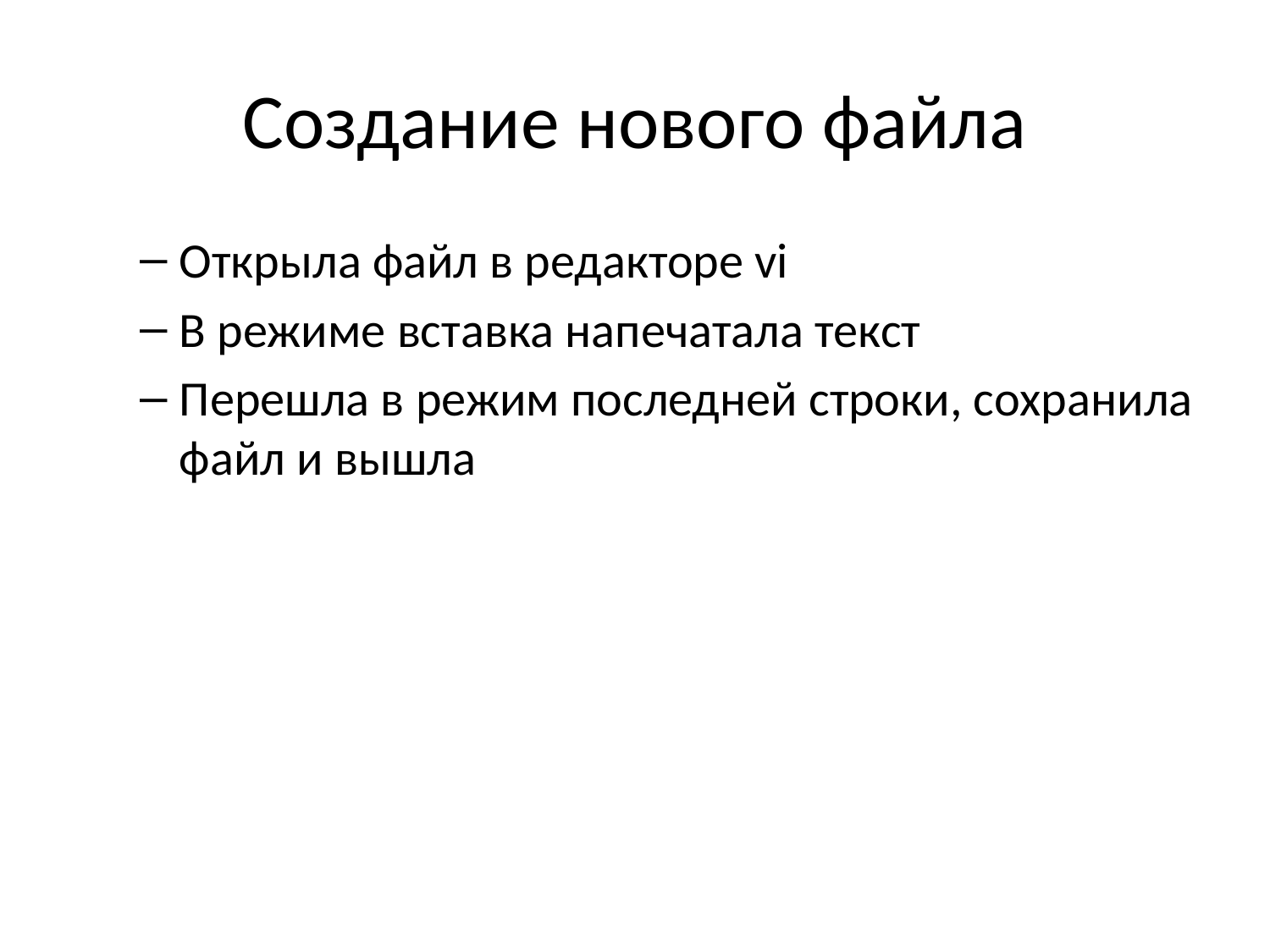

# Создание нового файла
Открыла файл в редакторе vi
В режиме вставка напечатала текст
Перешла в режим последней строки, сохранила файл и вышла